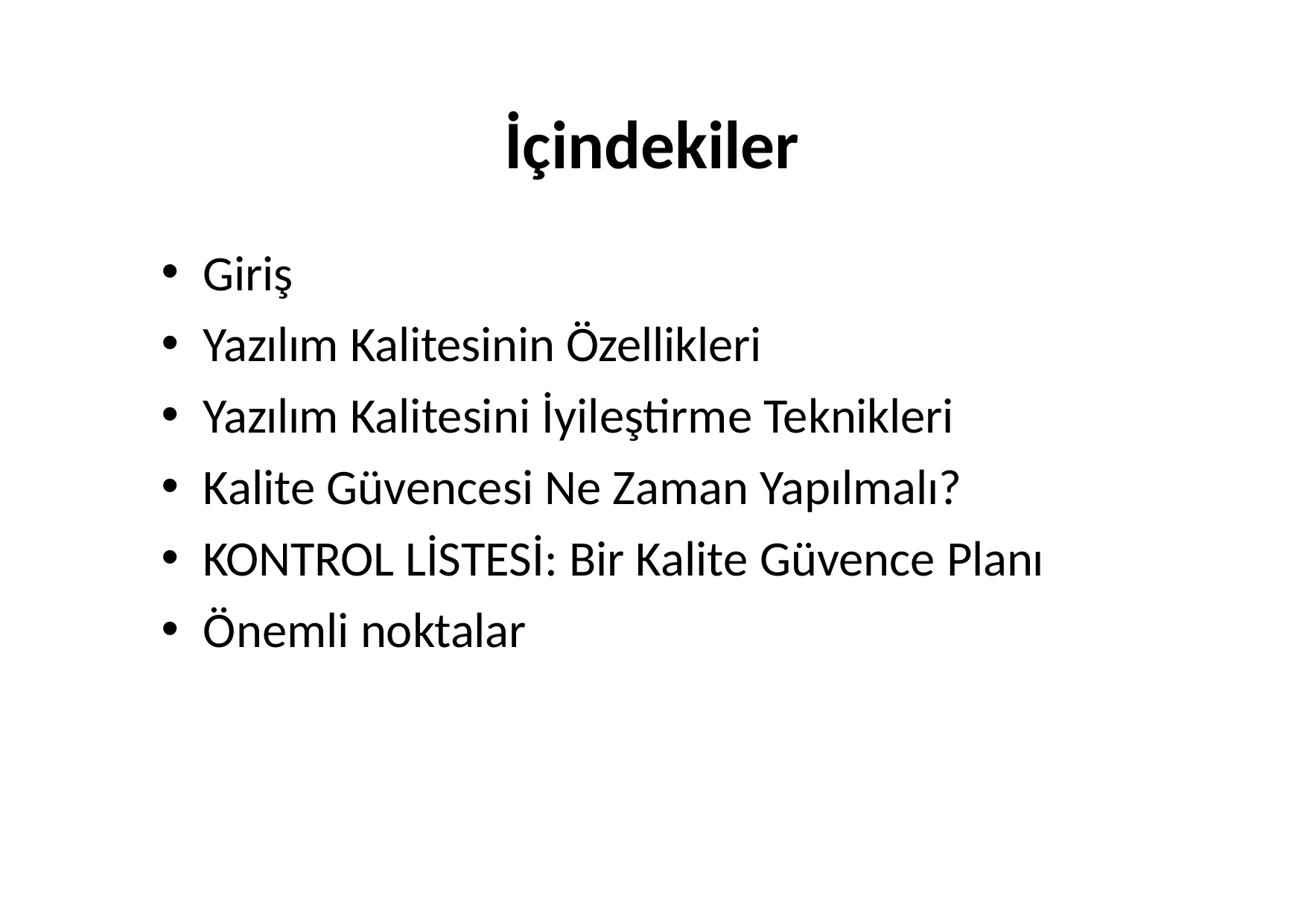

# İçindekiler
Giriş
Yazılım Kalitesinin Özellikleri
Yazılım Kalitesini İyileştirme Teknikleri
Kalite Güvencesi Ne Zaman Yapılmalı?
KONTROL LİSTESİ: Bir Kalite Güvence Planı
Önemli noktalar